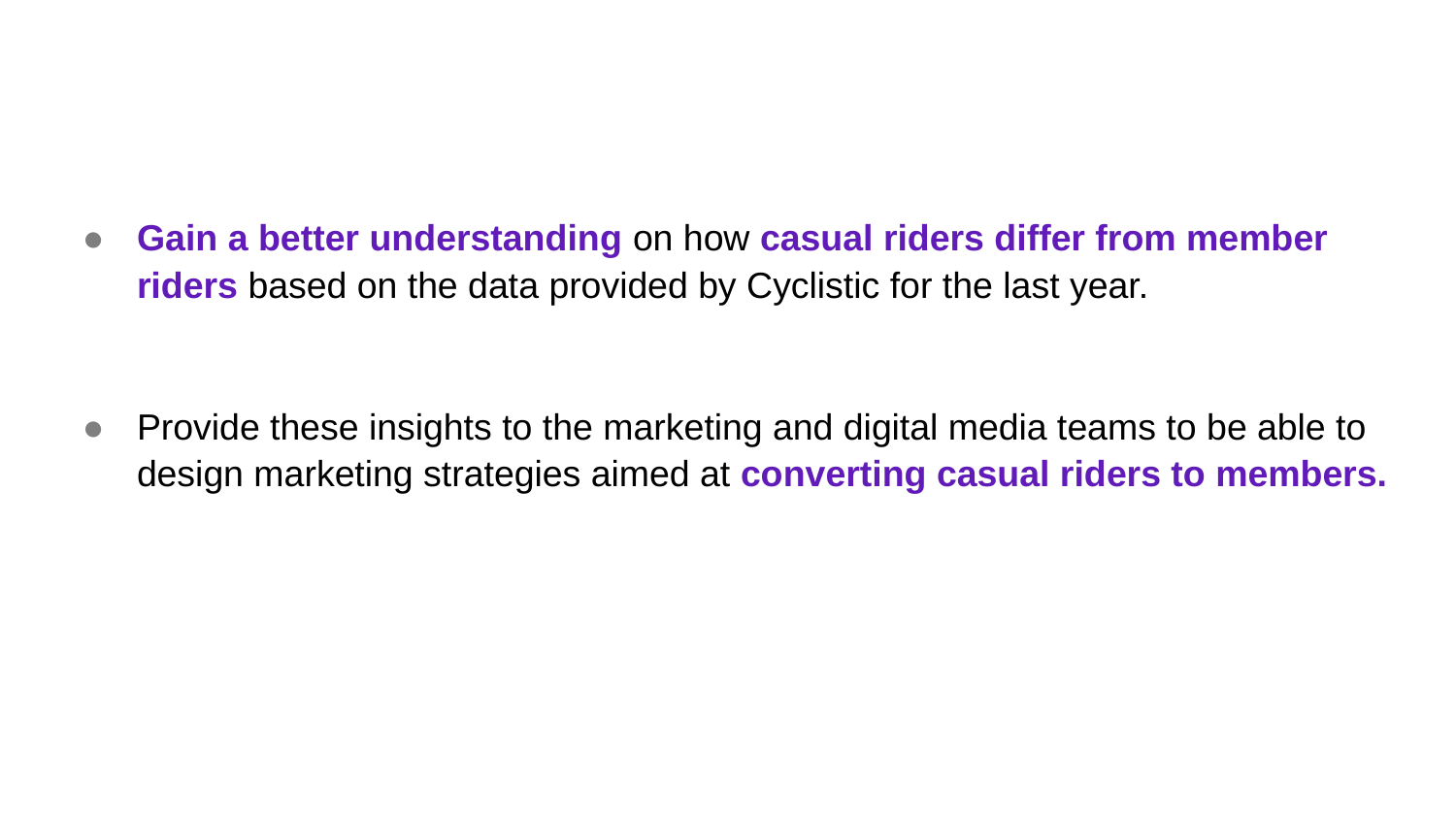

Gain a better understanding on how casual riders differ from member riders based on the data provided by Cyclistic for the last year.

Provide these insights to the marketing and digital media teams to be able to design marketing strategies aimed at converting casual riders to members.